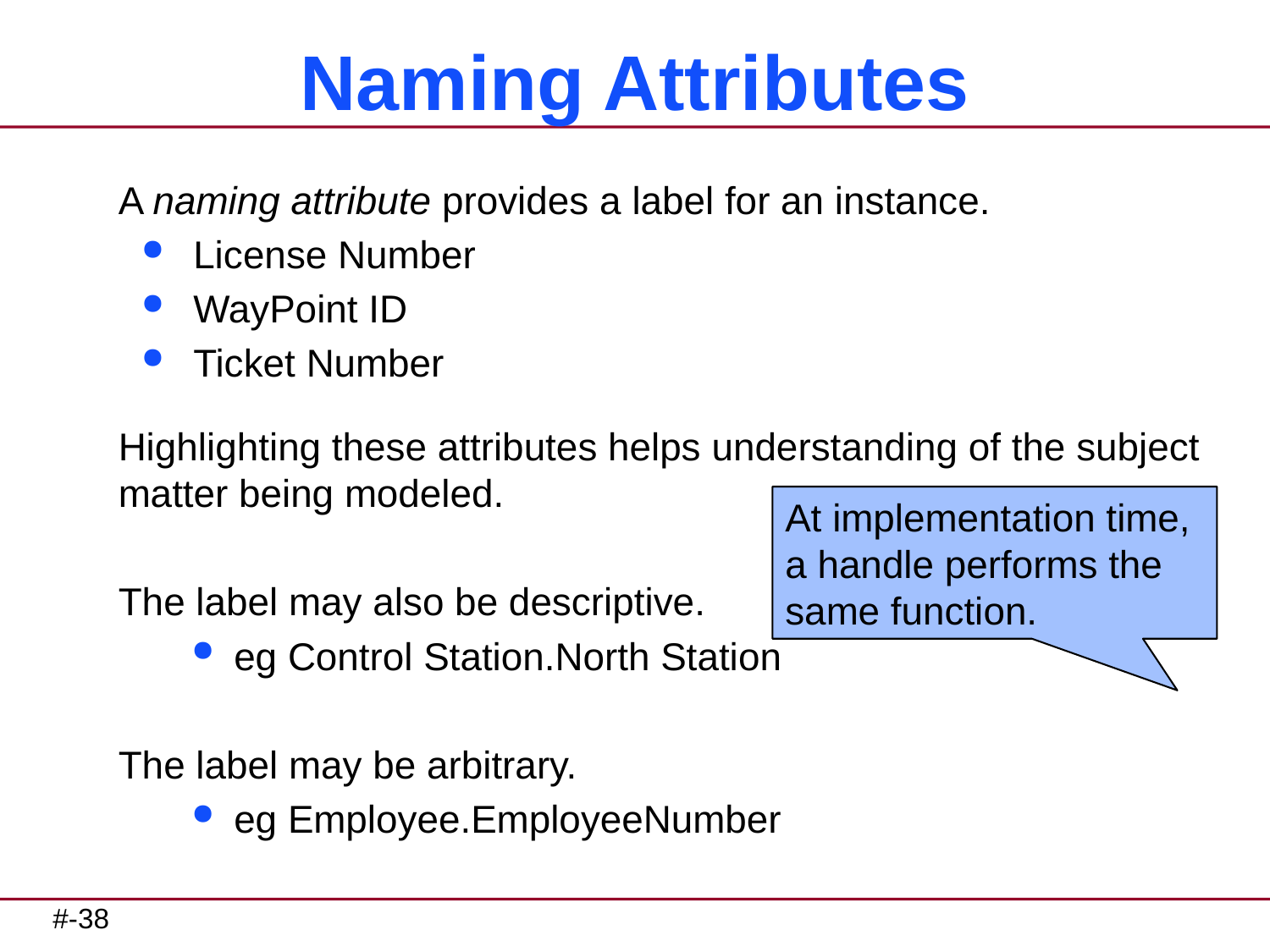

# Naming Attributes
A naming attribute provides a label for an instance.
License Number
WayPoint ID
Ticket Number

Highlighting these attributes helps understanding of the subject matter being modeled.

The label may also be descriptive.
  eg Control Station.North Station

The label may be arbitrary.
  eg Employee.EmployeeNumber
At implementation time, a handle performs the same function.